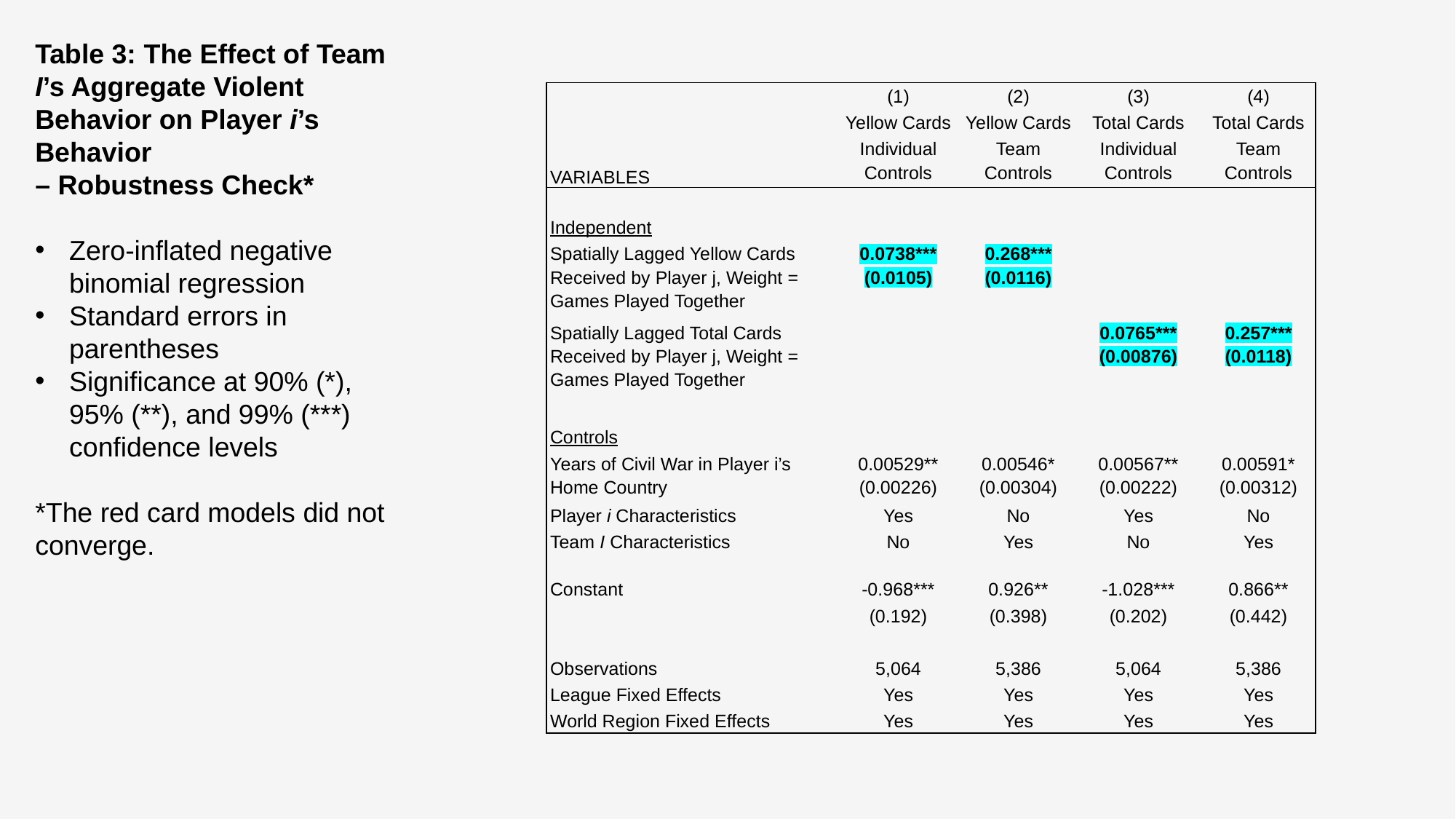

Table 3: The Effect of Team I’s Aggregate Violent Behavior on Player i’s Behavior
– Robustness Check*

Zero-inflated negative binomial regression
Standard errors in parentheses
Significance at 90% (*), 95% (**), and 99% (***) confidence levels

*The red card models did not converge.
|  | (1) | (2) | (3) | (4) |
| --- | --- | --- | --- | --- |
|  | Yellow Cards | Yellow Cards | Total Cards | Total Cards |
| VARIABLES | Individual Controls | Team Controls | Individual Controls | Team Controls |
|  |  |  |  |  |
| Independent |  |  |  |  |
| Spatially Lagged Yellow Cards Received by Player j, Weight = Games Played Together | 0.0738\*\*\* (0.0105) | 0.268\*\*\* (0.0116) |  |  |
| Spatially Lagged Total Cards Received by Player j, Weight = Games Played Together |  |  | 0.0765\*\*\* (0.00876) | 0.257\*\*\* (0.0118) |
|  |  |  |  |  |
| Controls |  |  |  |  |
| Years of Civil War in Player i’s Home Country | 0.00529\*\* (0.00226) | 0.00546\* (0.00304) | 0.00567\*\* (0.00222) | 0.00591\* (0.00312) |
| Player i Characteristics | Yes | No | Yes | No |
| Team I Characteristics | No | Yes | No | Yes |
|  |  |  |  |  |
| Constant | -0.968\*\*\* | 0.926\*\* | -1.028\*\*\* | 0.866\*\* |
|  | (0.192) | (0.398) | (0.202) | (0.442) |
|  |  |  |  |  |
| Observations | 5,064 | 5,386 | 5,064 | 5,386 |
| League Fixed Effects | Yes | Yes | Yes | Yes |
| World Region Fixed Effects | Yes | Yes | Yes | Yes |